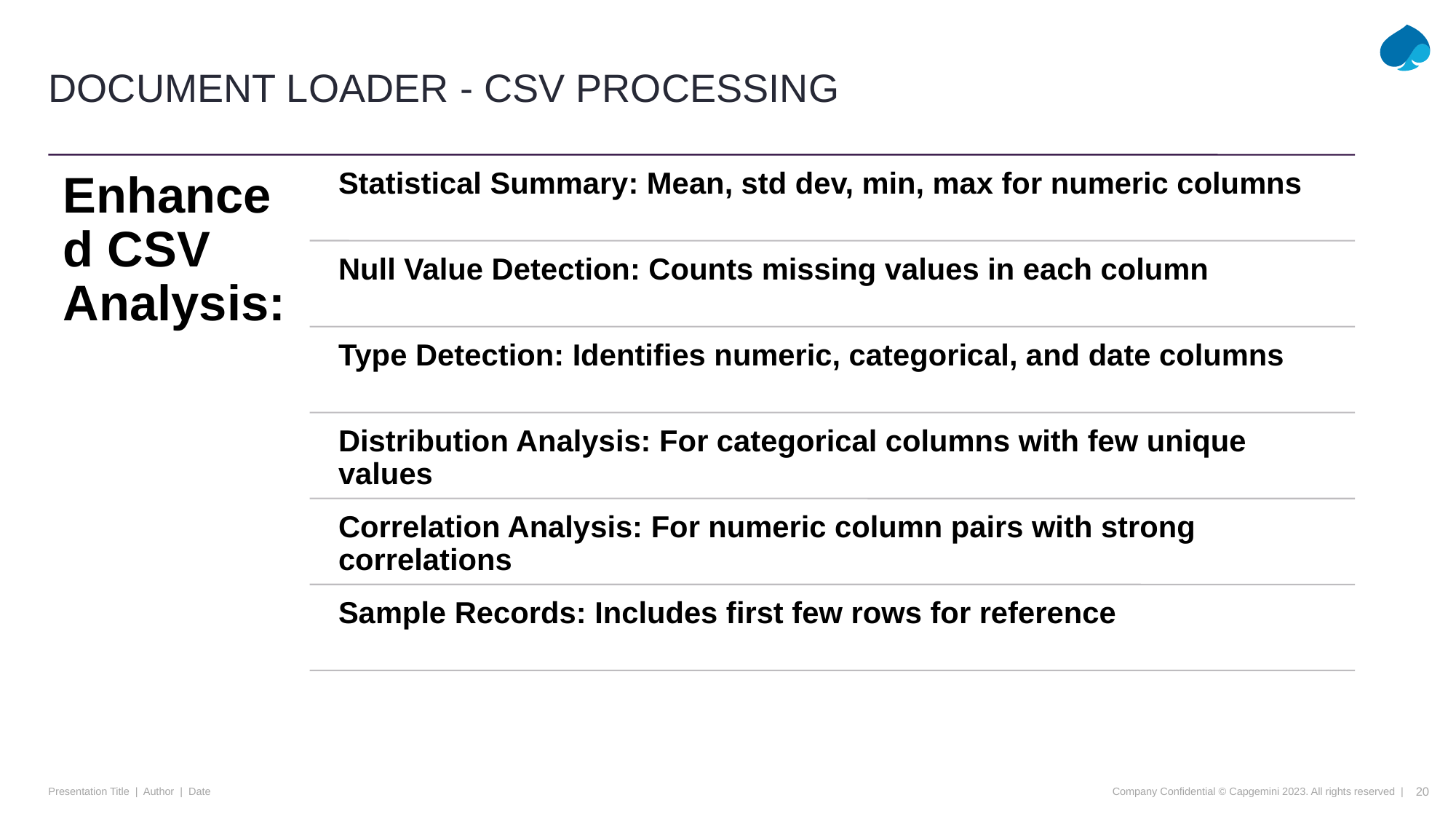

# Document Loader - CSV Processing
Enhanced CSV Analysis:
Statistical Summary: Mean, std dev, min, max for numeric columns
Null Value Detection: Counts missing values in each column
Type Detection: Identifies numeric, categorical, and date columns
Distribution Analysis: For categorical columns with few unique values
Correlation Analysis: For numeric column pairs with strong correlations
Sample Records: Includes first few rows for reference